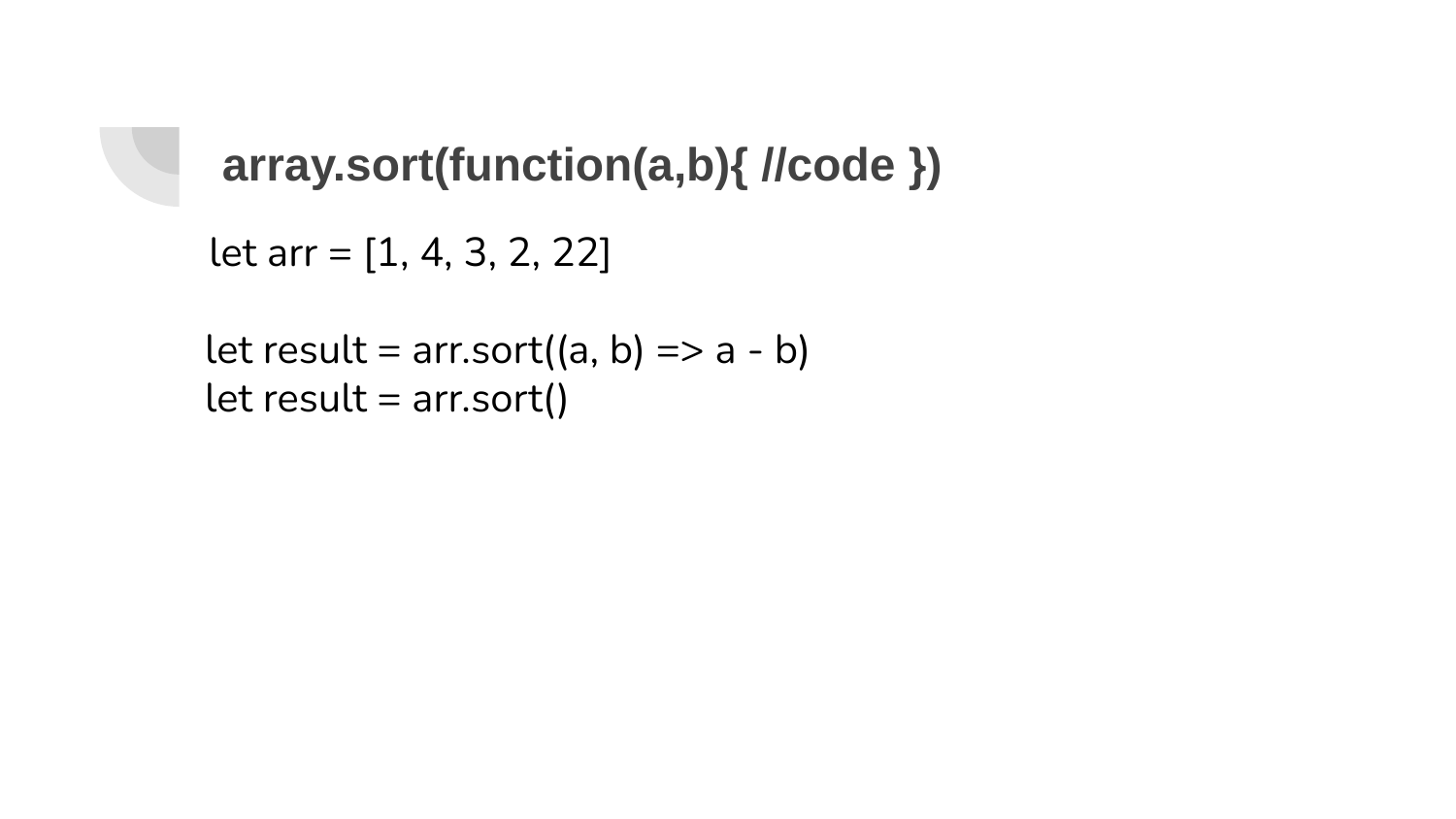

# array.sort(function(a,b){ //code })
let arr = [1, 4, 3, 2, 22]
let result = arr.sort((a, b) => a - b)
let result = arr.sort()